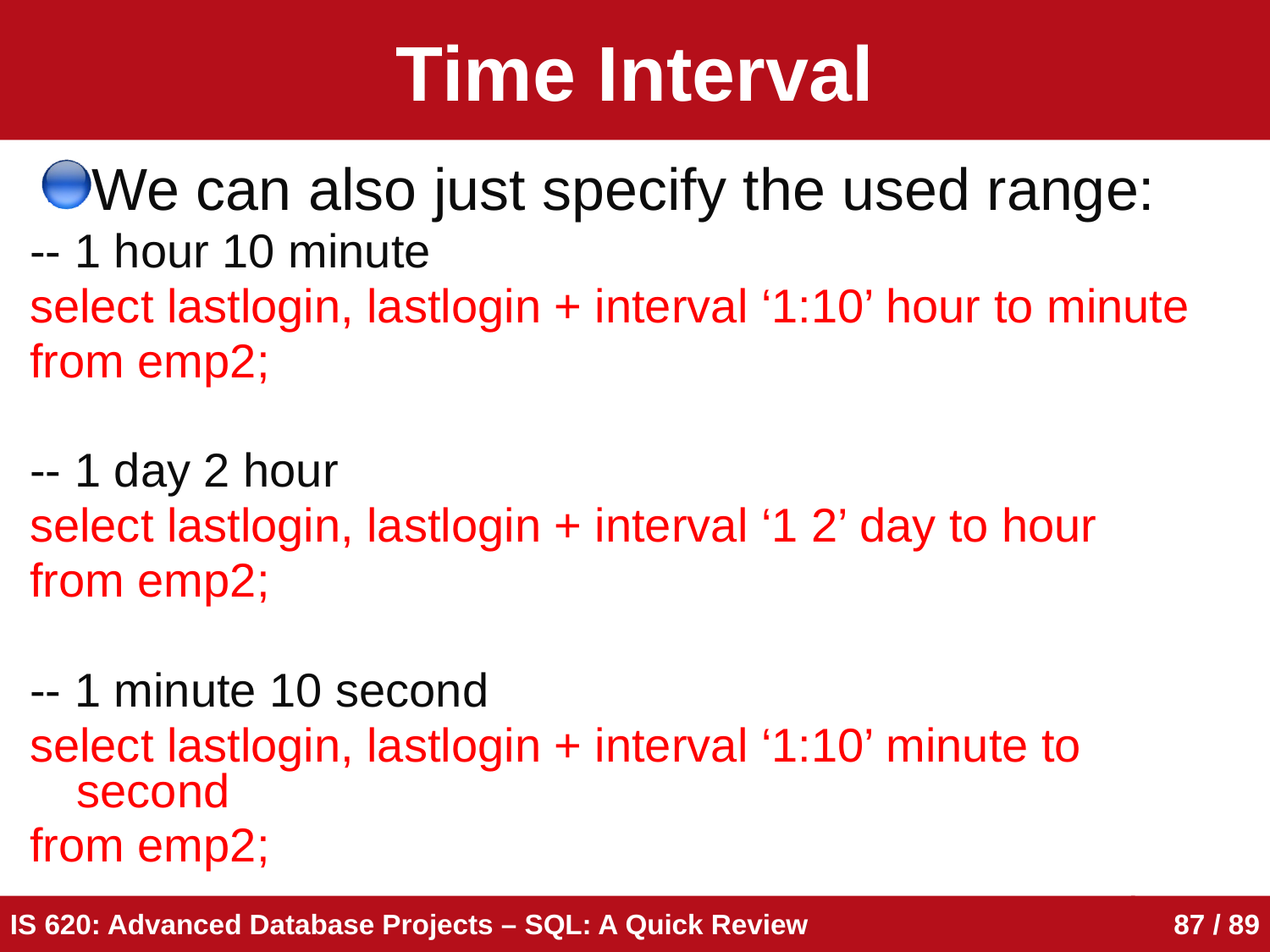

# Time Interval
We can also just specify the used range:
-- 1 hour 10 minute
select lastlogin, lastlogin + interval ‘1:10’ hour to minute
from emp2;

-- 1 day 2 hour
select lastlogin, lastlogin + interval ‘1 2’ day to hour
from emp2;

-- 1 minute 10 second
select lastlogin, lastlogin + interval ‘1:10’ minute to second
from emp2;